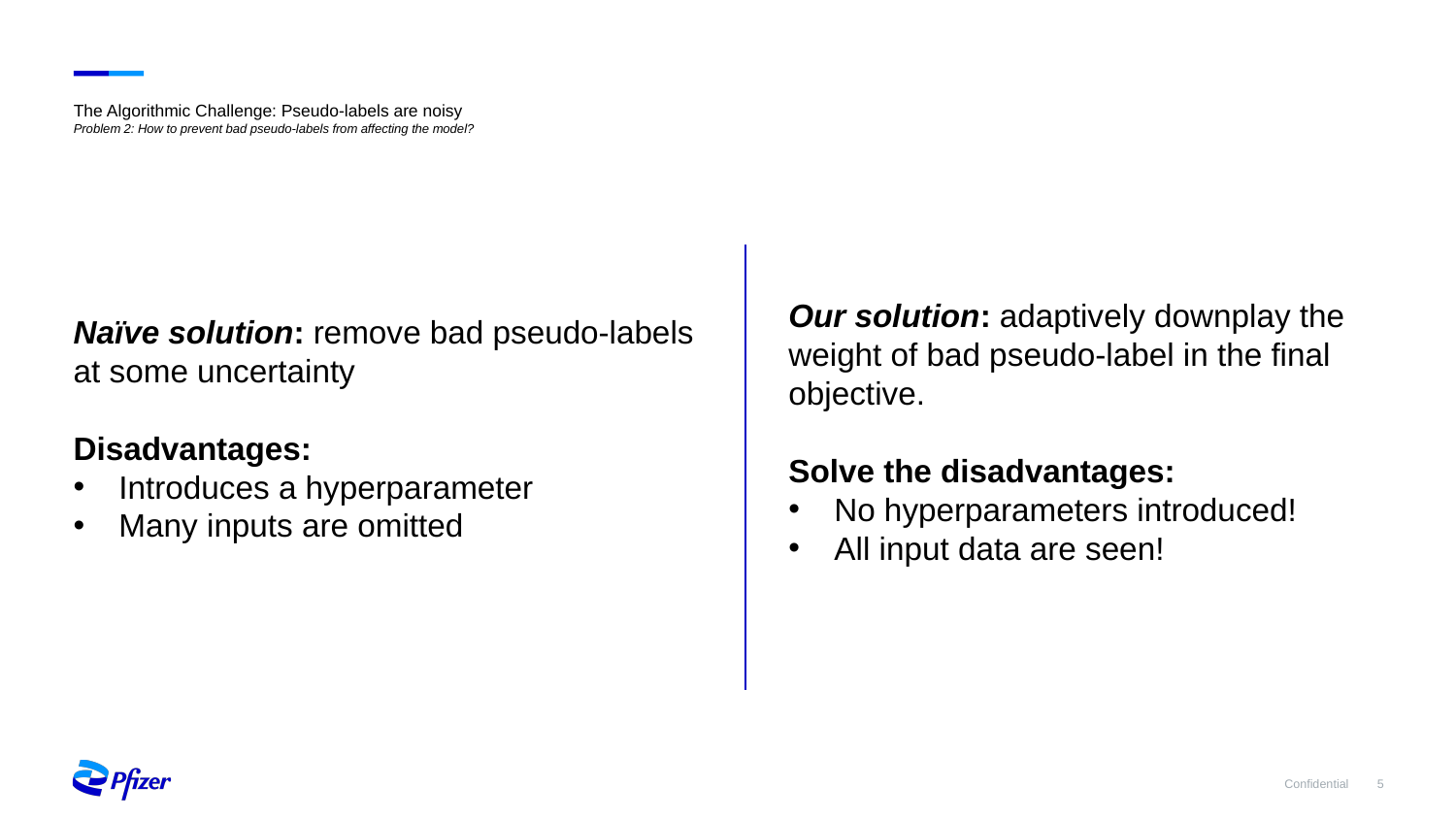

# The Algorithmic Challenge: Pseudo-labels are noisy Problem 2: How to prevent bad pseudo-labels from affecting the model?

Our solution: adaptively downplay the weight of bad pseudo-label in the final objective.

Solve the disadvantages:
No hyperparameters introduced!
All input data are seen!
Naïve solution: remove bad pseudo-labels at some uncertainty

Disadvantages:
Introduces a hyperparameter
Many inputs are omitted
5